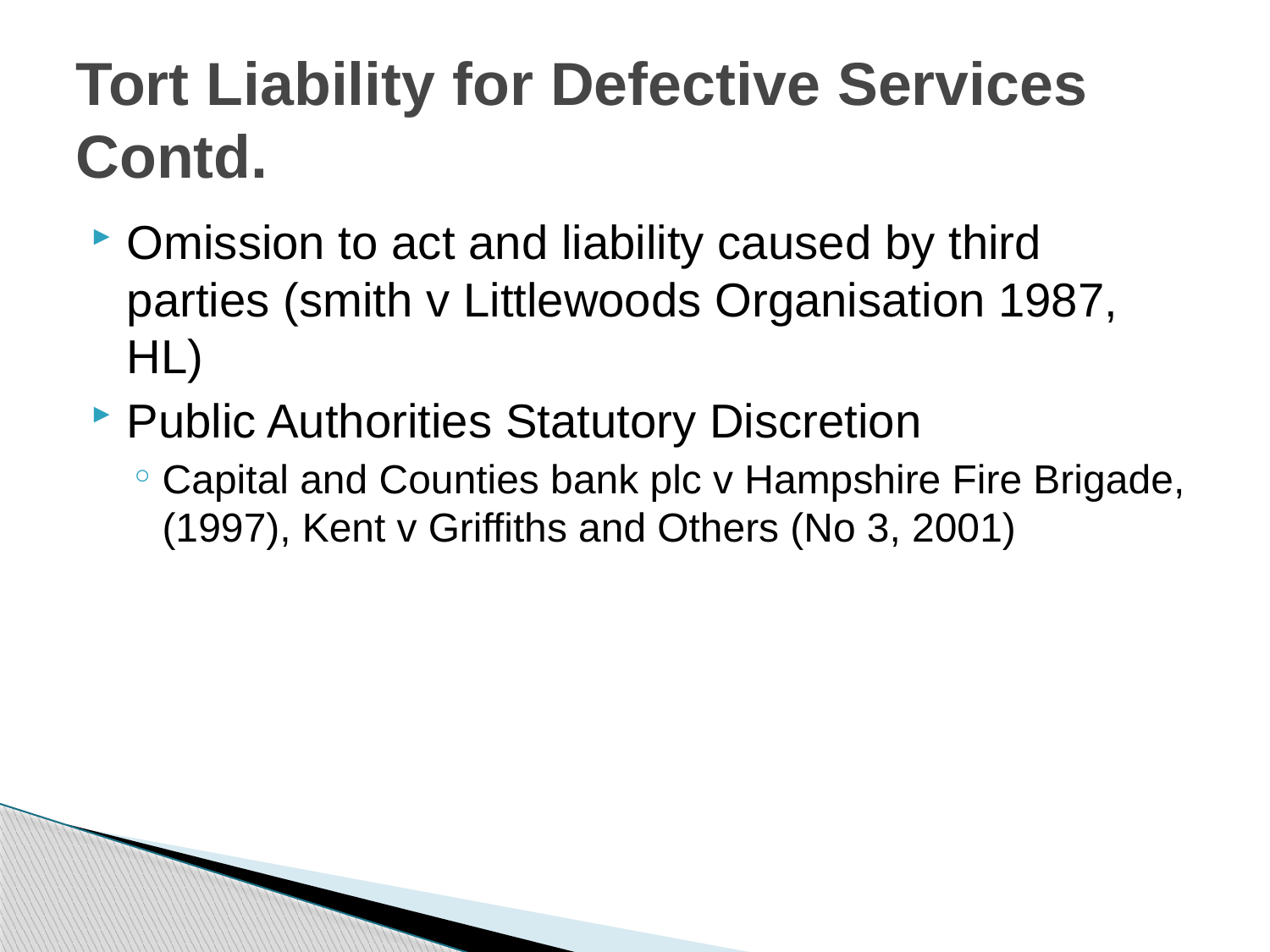

# Tort Liability for Defective Services Contd.
Omission to act and liability caused by third parties (smith v Littlewoods Organisation 1987, HL)
Public Authorities Statutory Discretion
Capital and Counties bank plc v Hampshire Fire Brigade, (1997), Kent v Griffiths and Others (No 3, 2001)